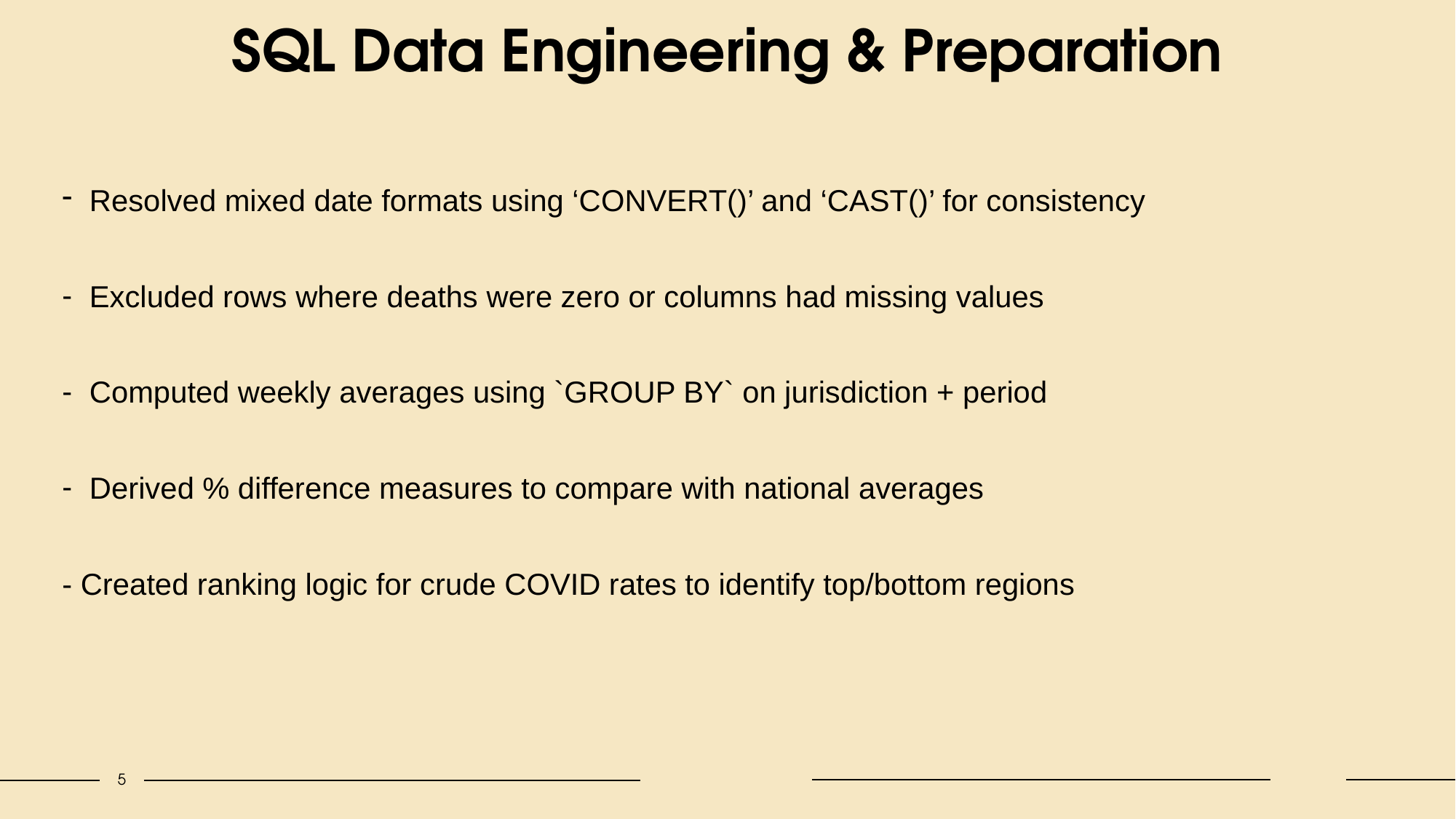

# SQL Data Engineering & Preparation
Resolved mixed date formats using ‘CONVERT()’ and ‘CAST()’ for consistency

Excluded rows where deaths were zero or columns had missing values

Computed weekly averages using `GROUP BY` on jurisdiction + period

Derived % difference measures to compare with national averages

- Created ranking logic for crude COVID rates to identify top/bottom regions

5